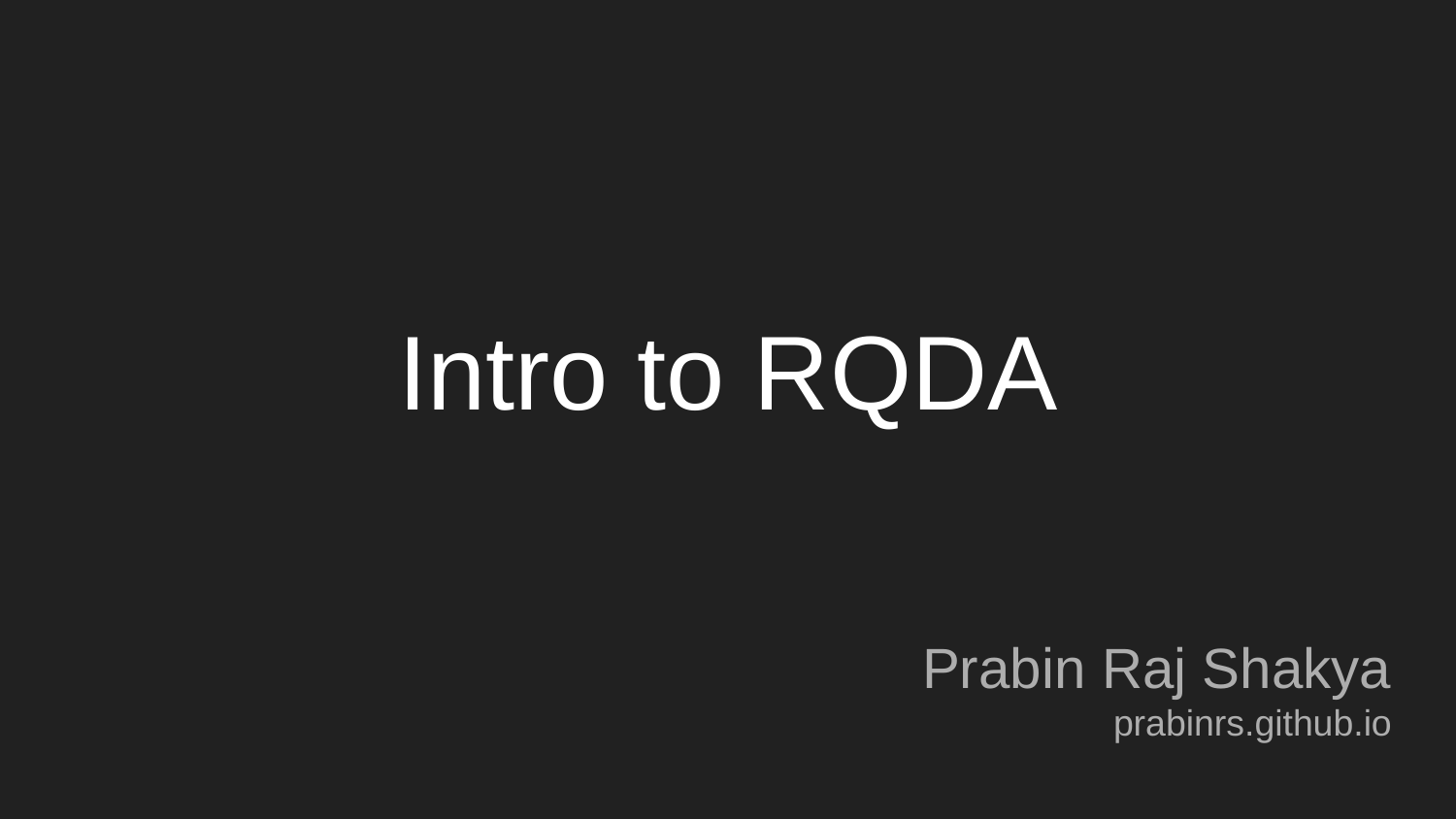

# Intro to RQDA
Prabin Raj Shakya
prabinrs.github.io